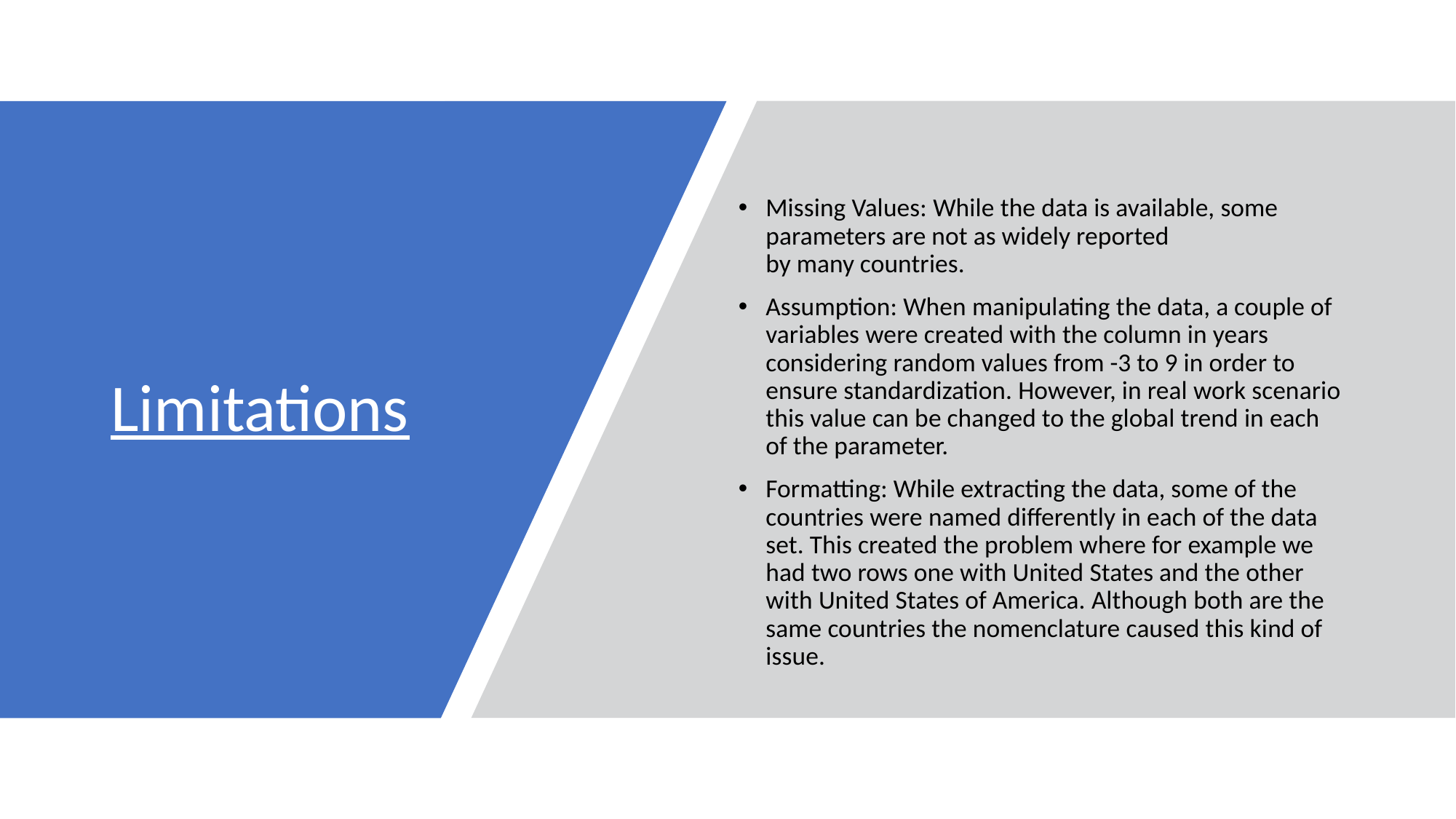

Missing Values: While the data is available, some parameters are not as widely reported by many countries.
Assumption: When manipulating the data, a couple of variables were created with the column in years considering random values from -3 to 9 in order to ensure standardization. However, in real work scenario this value can be changed to the global trend in each of the parameter.
Formatting: While extracting the data, some of the countries were named differently in each of the data set. This created the problem where for example we had two rows one with United States and the other with United States of America. Although both are the same countries the nomenclature caused this kind of issue.
# Limitations